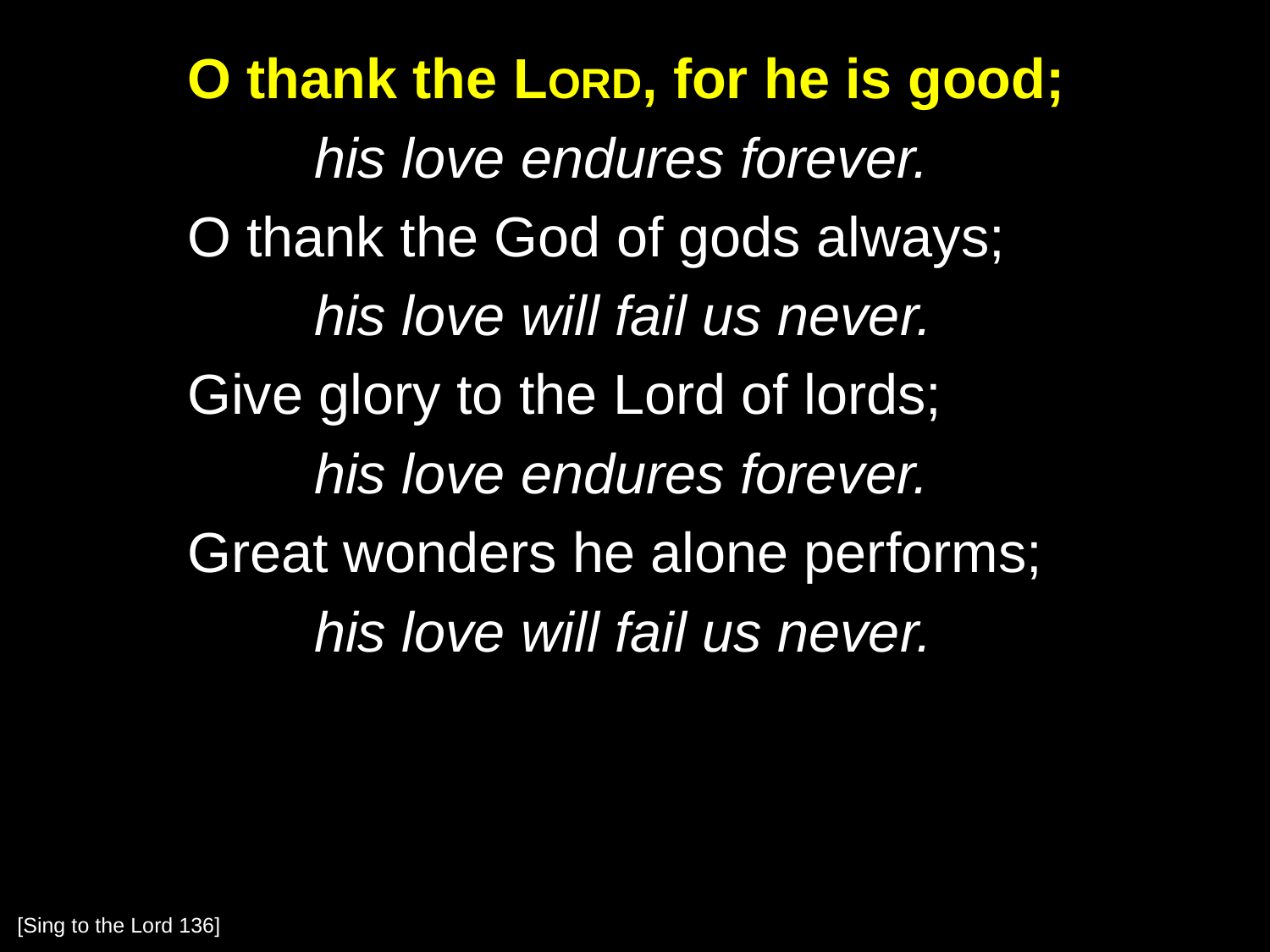

O thank the Lord, for he is good;
		his love endures forever.
	O thank the God of gods always;
		his love will fail us never.
	Give glory to the Lord of lords;
		his love endures forever.
	Great wonders he alone performs;
		his love will fail us never.
[Sing to the Lord 136]